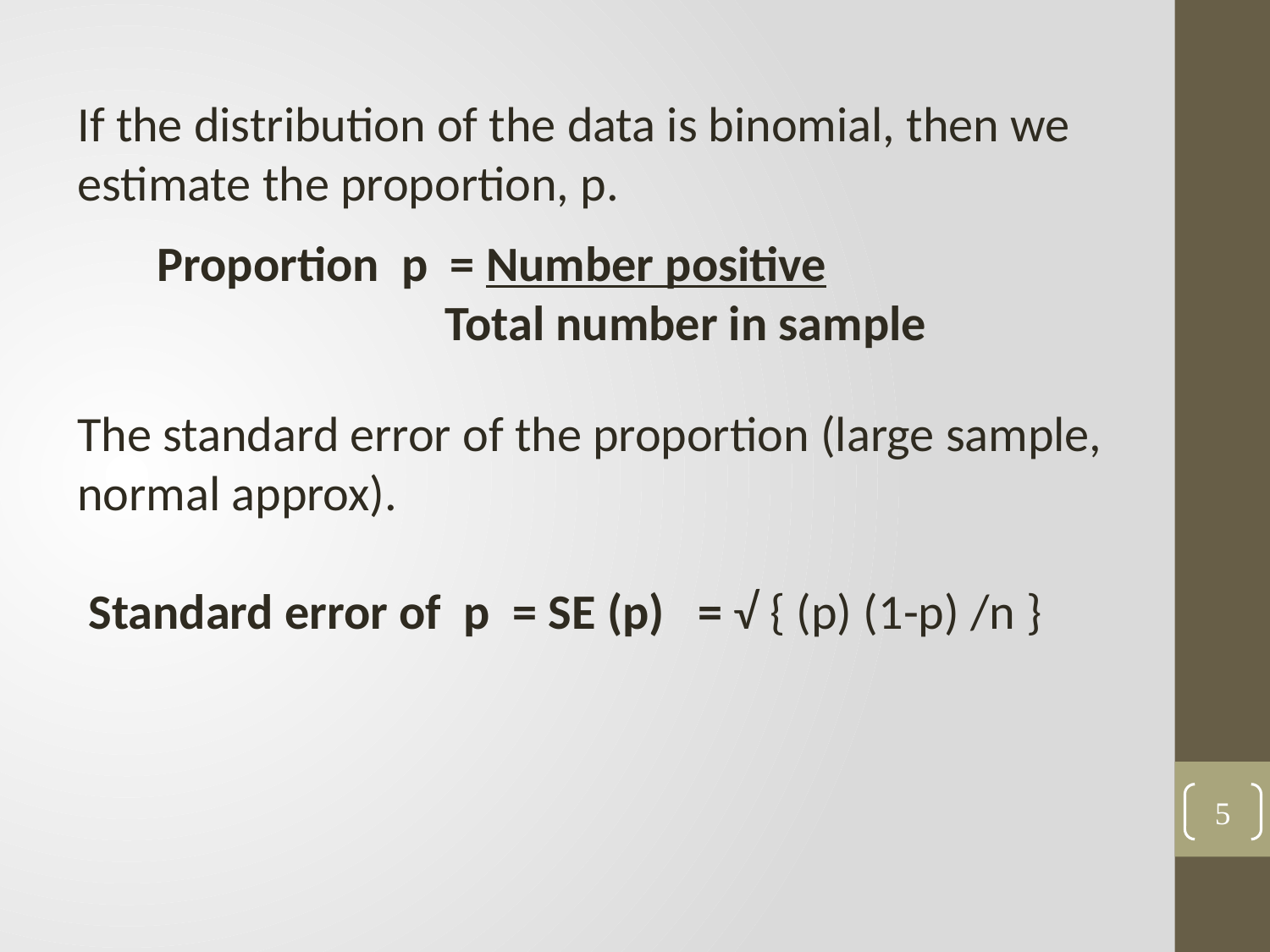

If the distribution of the data is binomial, then we estimate the proportion, p.
Proportion  p  = Number positive
		   Total number in sample
The standard error of the proportion (large sample, normal approx).

 Standard error of  p  = SE (p)   = √ { (p) (1-p) /n }

5